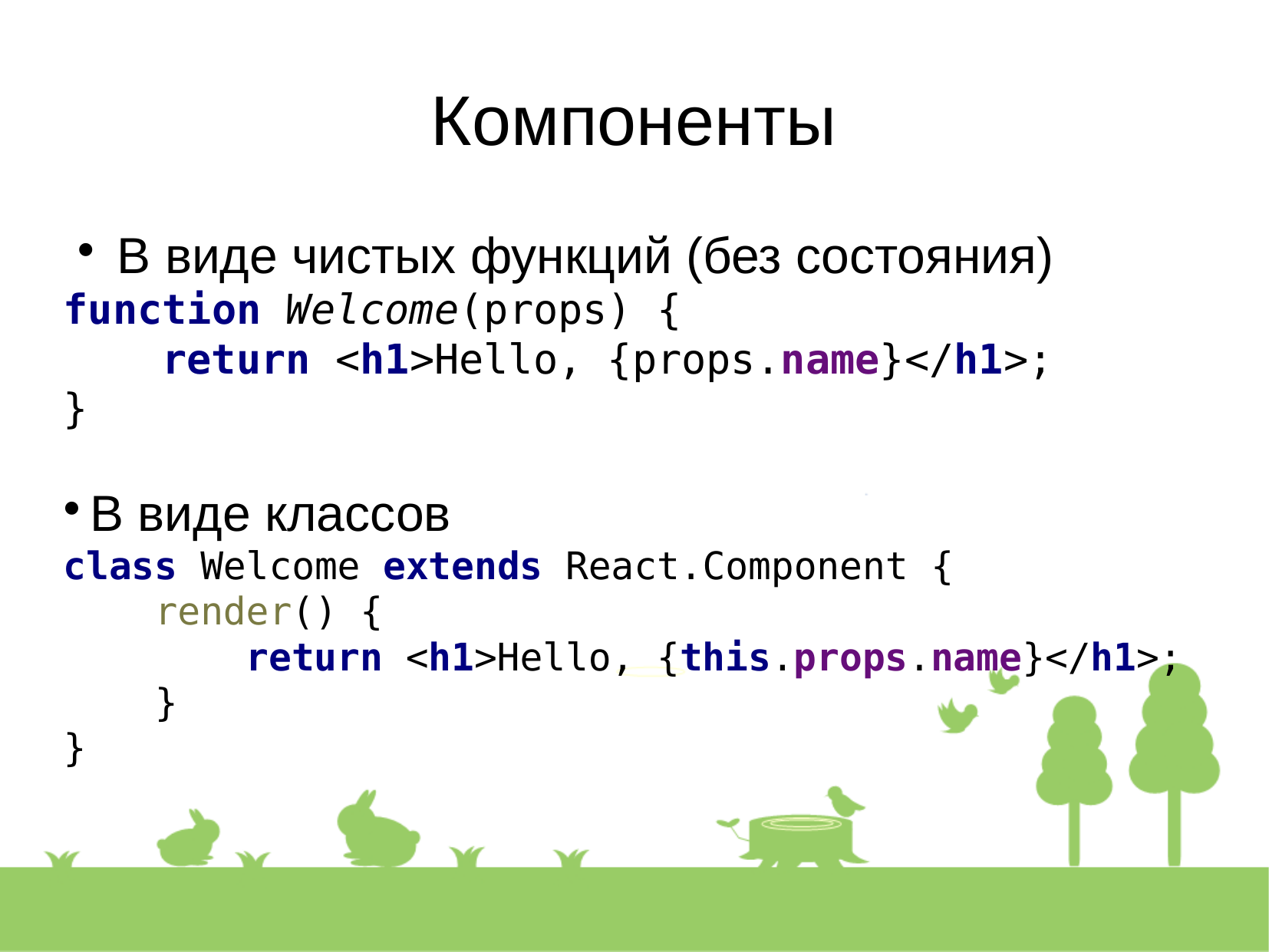

Компоненты

В виде чистых функций (без состояния)
function Welcome(props) {
    return <h1>Hello, {props.name}</h1>;
}
В виде классов
class Welcome extends React.Component {
    render() {
        return <h1>Hello, {this.props.name}</h1>;
    }
}